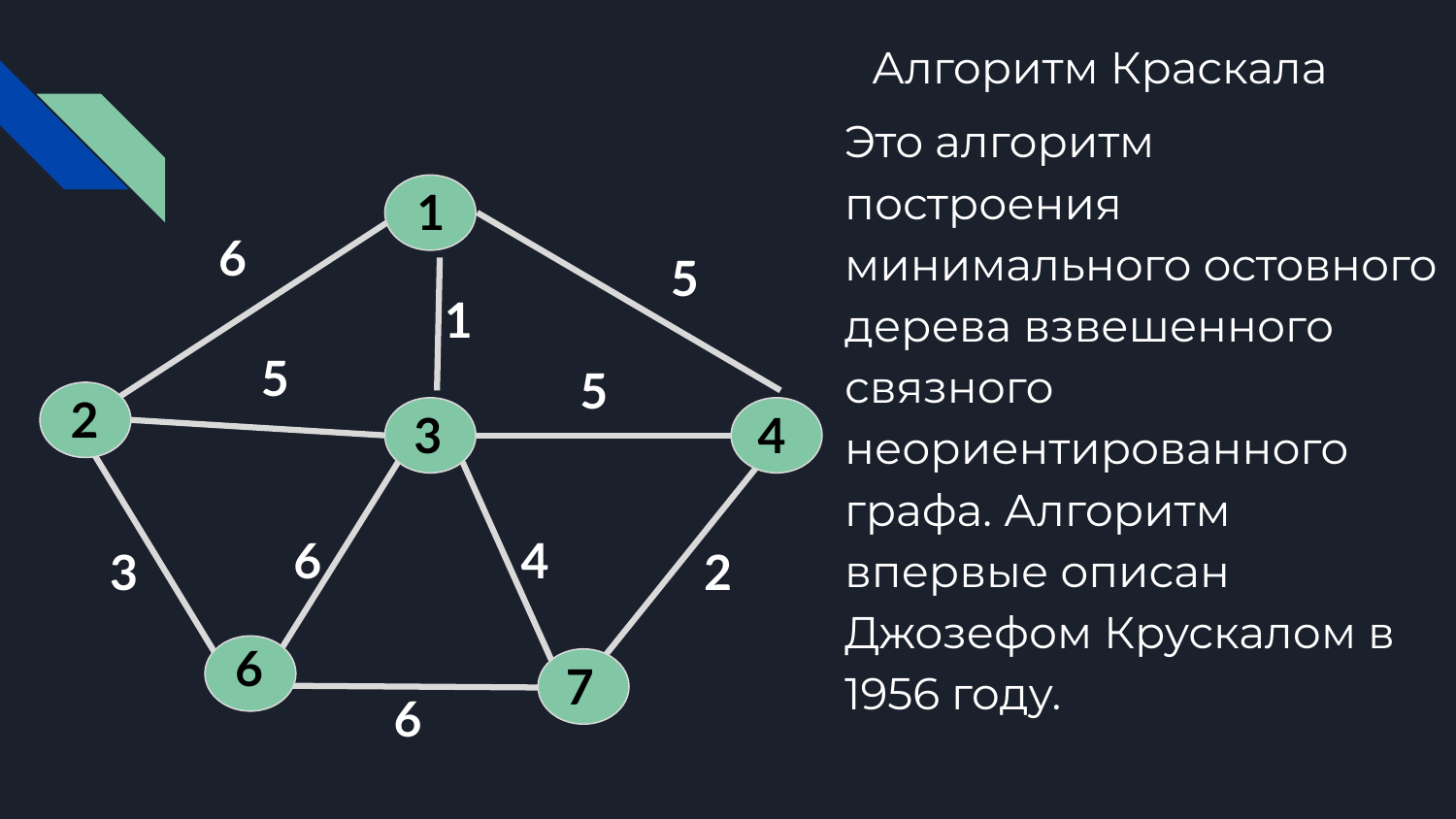

Алгоритм Краскала
Это алгоритм построения минимального остовного дерева взвешенного связного неориентированного графа. Алгоритм впервые описан Джозефом Крускалом в 1956 году.

1

6
5
1
5
5
2

3
4

4
6
3
2
6

7

6